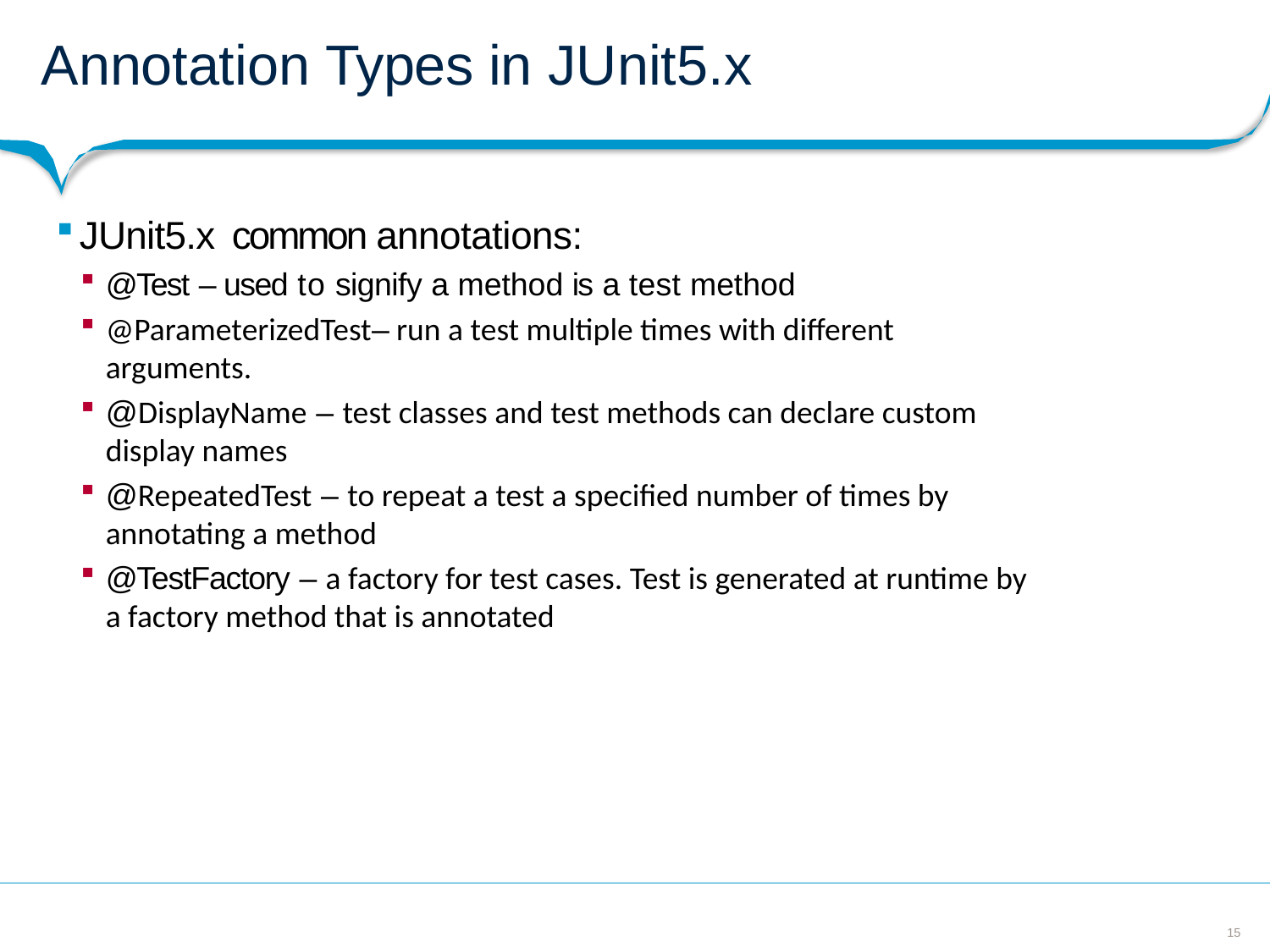

# Annotation Types in JUnit5.x
JUnit5.x  common annotations:
@Test – used to signify a method is a test method
@ParameterizedTest– run a test multiple times with different arguments.
@DisplayName – test classes and test methods can declare custom display names
@RepeatedTest – to repeat a test a specified number of times by annotating a method
@TestFactory – a factory for test cases. Test is generated at runtime by a factory method that is annotated
15